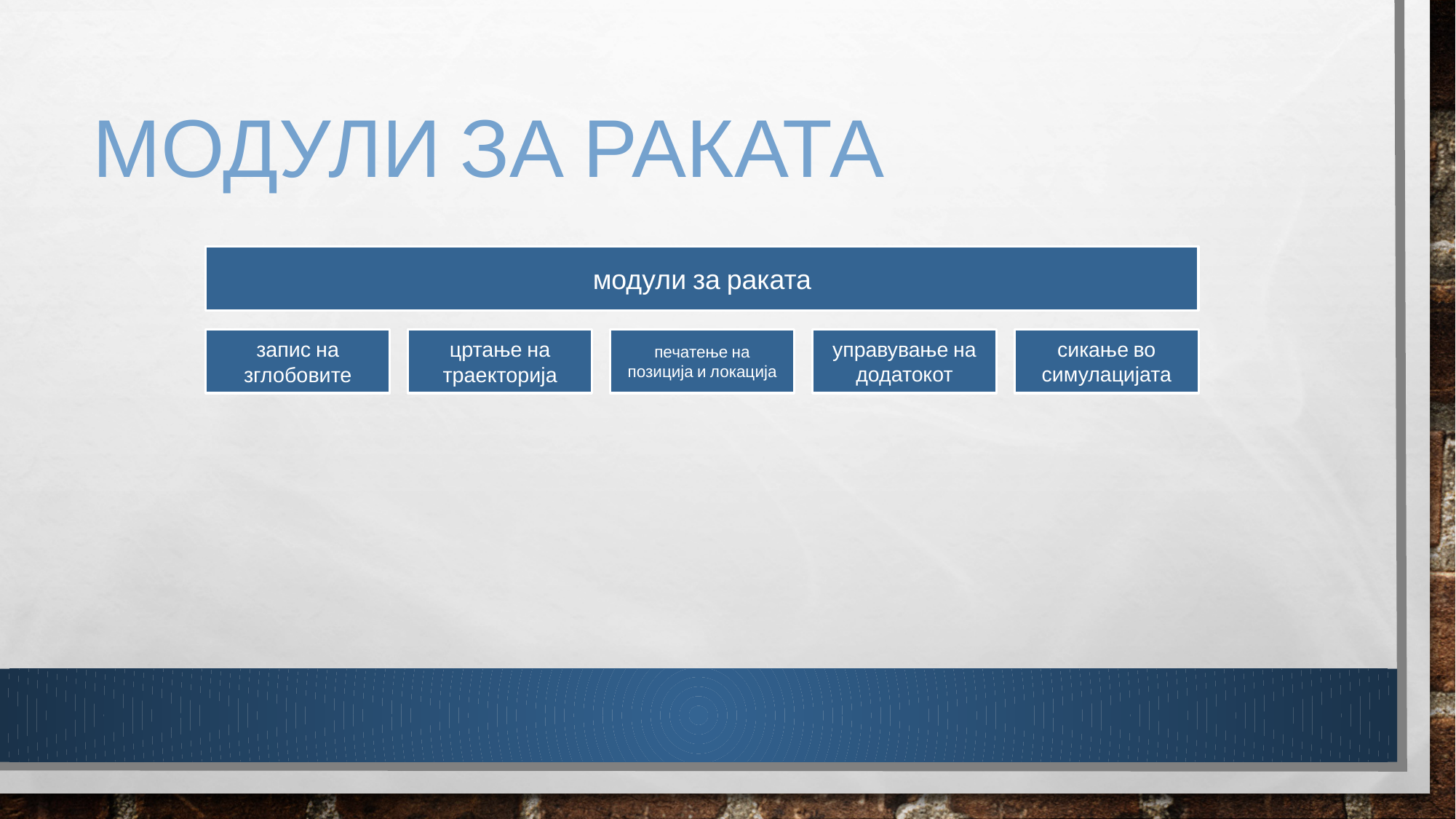

# Модули за раката
модули за раката
запис на зглобовите
цртање на траекторија
печатење на позиција и локација
управување на додатокот
сикање во симулацијата